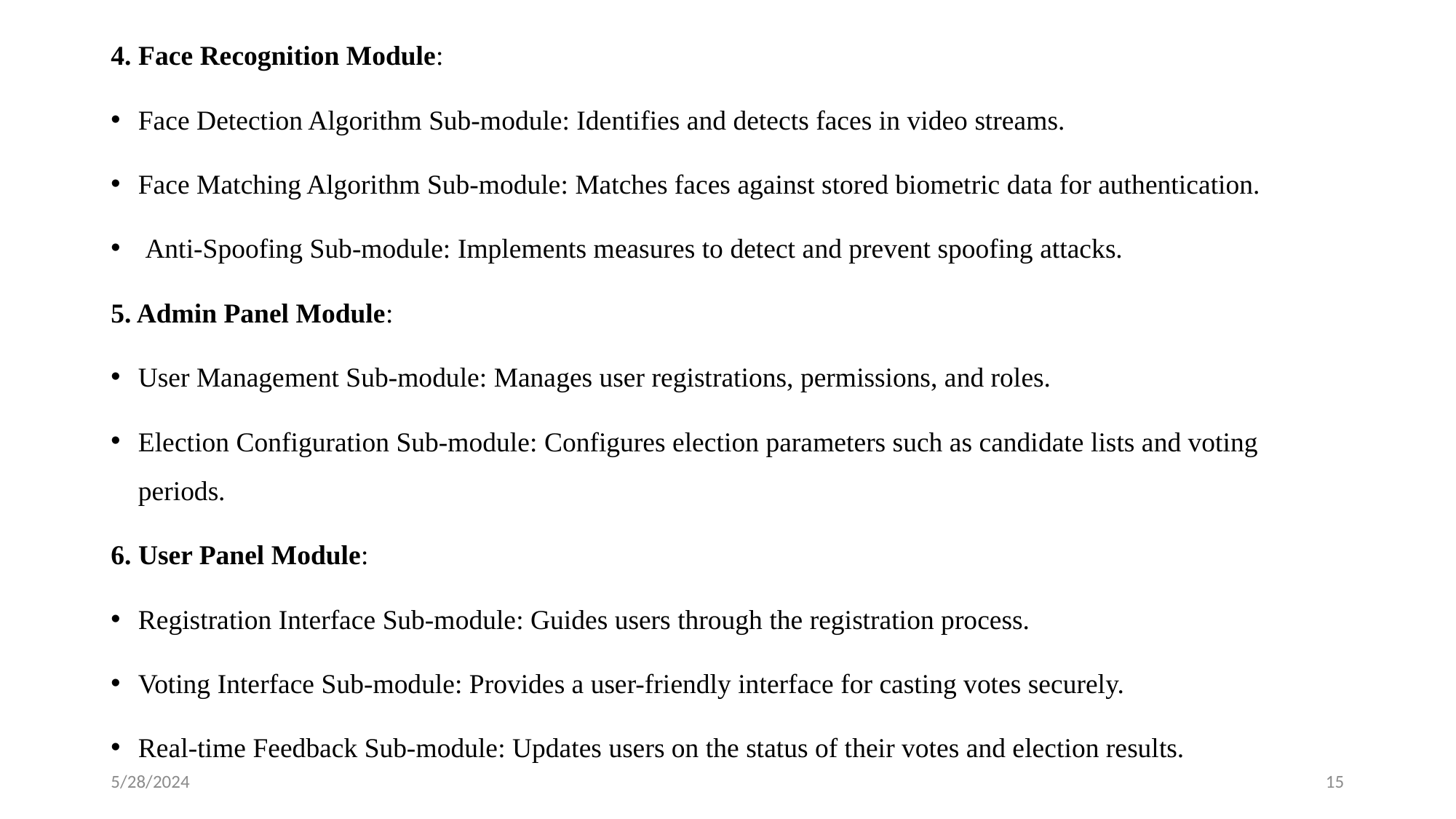

4. Face Recognition Module:
Face Detection Algorithm Sub-module: Identifies and detects faces in video streams.
Face Matching Algorithm Sub-module: Matches faces against stored biometric data for authentication.
 Anti-Spoofing Sub-module: Implements measures to detect and prevent spoofing attacks.
5. Admin Panel Module:
User Management Sub-module: Manages user registrations, permissions, and roles.
Election Configuration Sub-module: Configures election parameters such as candidate lists and voting periods.
6. User Panel Module:
Registration Interface Sub-module: Guides users through the registration process.
Voting Interface Sub-module: Provides a user-friendly interface for casting votes securely.
Real-time Feedback Sub-module: Updates users on the status of their votes and election results.
5/28/2024
15